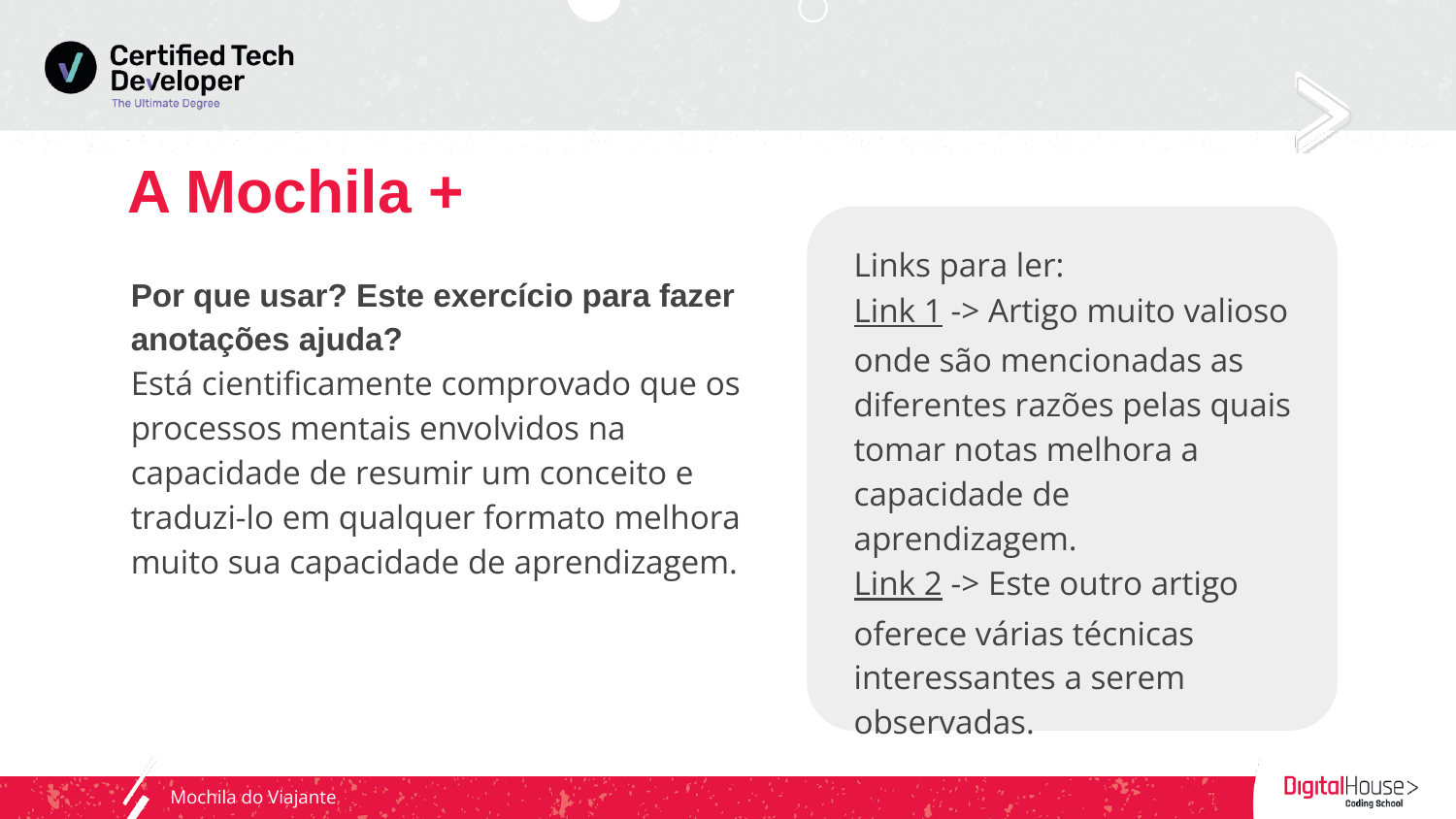

A Mochila +

Links para ler:
Link 1 -> Artigo muito valioso onde são mencionadas as diferentes razões pelas quais tomar notas melhora a capacidade de aprendizagem.
Link 2 -> Este outro artigo oferece várias técnicas interessantes a serem observadas.
Por que usar? Este exercício para fazer anotações ajuda?
Está cientificamente comprovado que os processos mentais envolvidos na capacidade de resumir um conceito e traduzi-lo em qualquer formato melhora muito sua capacidade de aprendizagem.